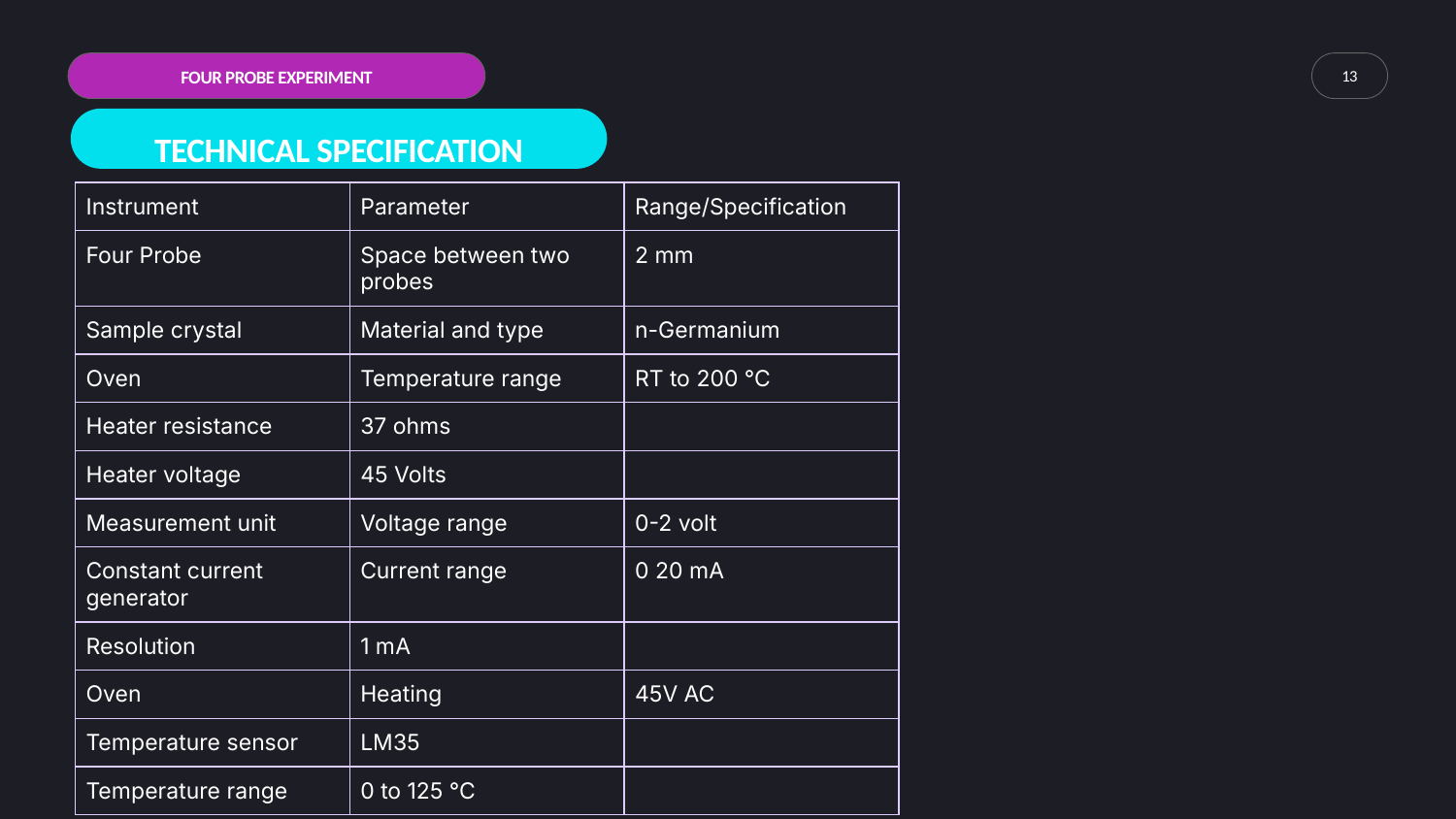

FOUR PROBE EXPERIMENT
13
TECHNICAL SPECIFICATION
| Instrument | Parameter | Range/Specification |
| --- | --- | --- |
| Four Probe | Space between two probes | 2 mm |
| Sample crystal | Material and type | n-Germanium |
| Oven | Temperature range | RT to 200 °C |
| Heater resistance | 37 ohms |  |
| Heater voltage | 45 Volts |  |
| Measurement unit | Voltage range | 0-2 volt |
| Constant current generator | Current range | 0 20 mA |
| Resolution | 1 mA |  |
| Oven | Heating | 45V AC |
| Temperature sensor | LM35 |  |
| Temperature range | 0 to 125 °C |  |